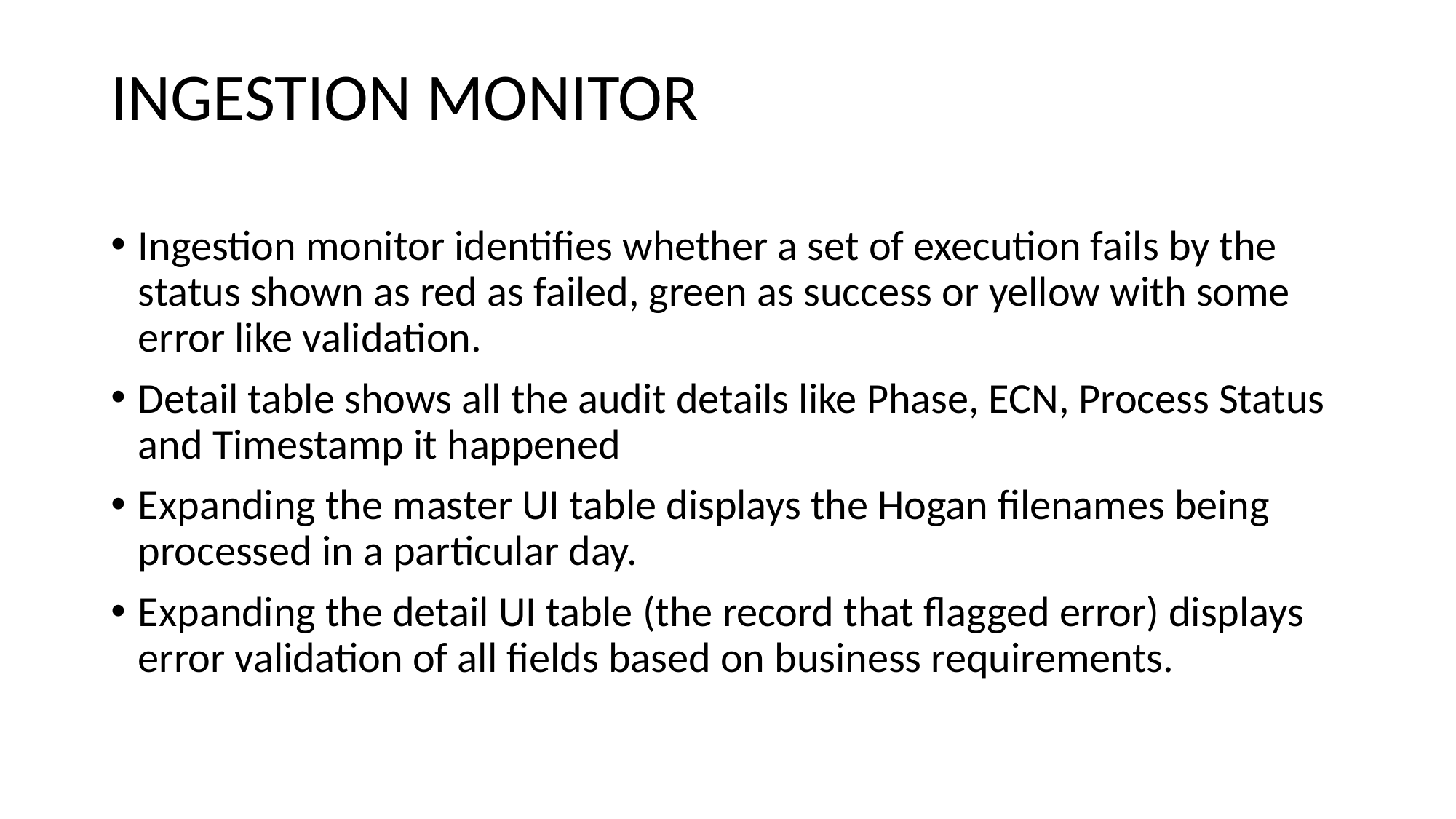

# INGESTION MONITOR
Ingestion monitor identifies whether a set of execution fails by the status shown as red as failed, green as success or yellow with some error like validation.
Detail table shows all the audit details like Phase, ECN, Process Status and Timestamp it happened
Expanding the master UI table displays the Hogan filenames being processed in a particular day.
Expanding the detail UI table (the record that flagged error) displays error validation of all fields based on business requirements.